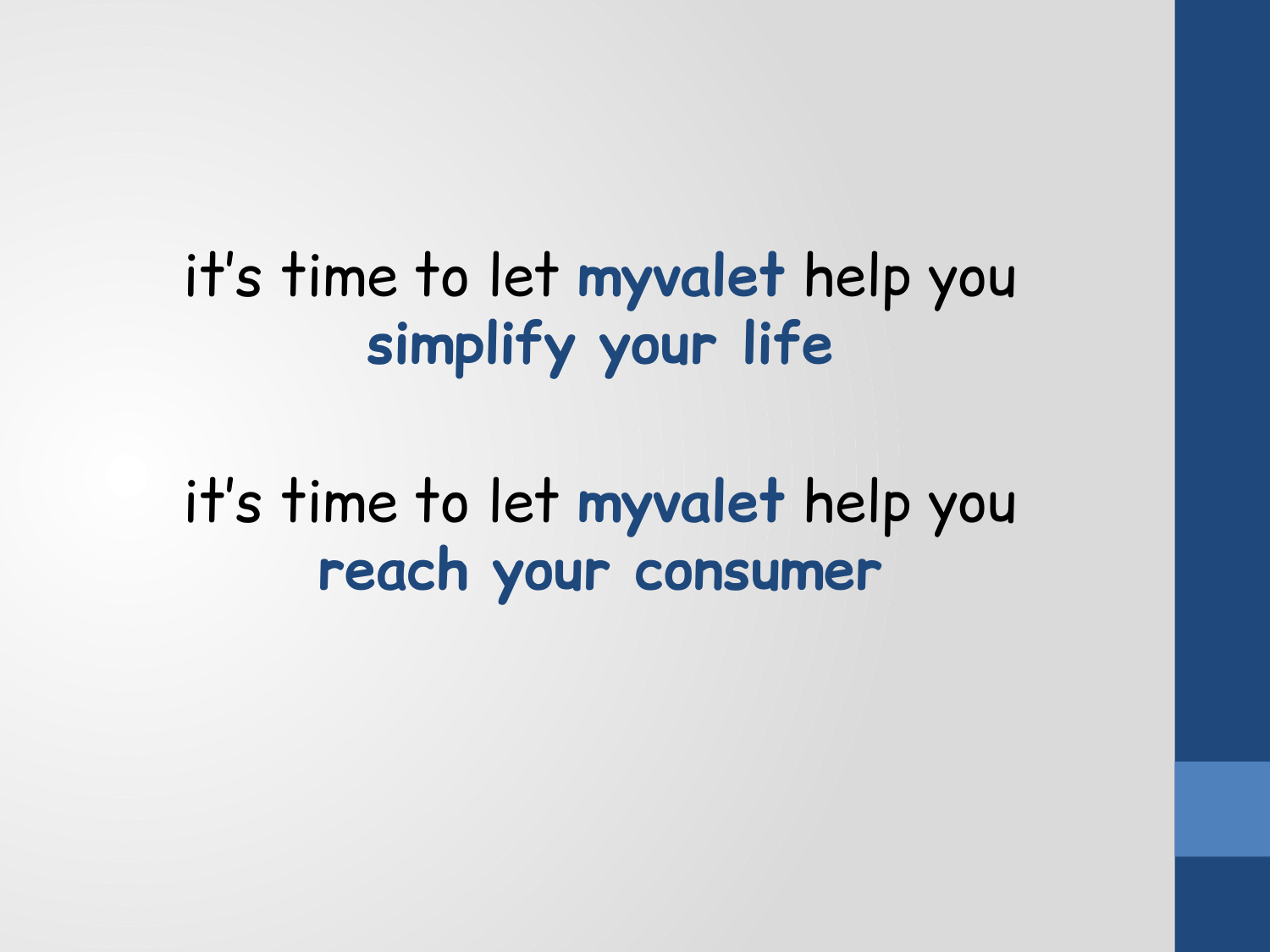

it’s time to let myvalet help you
simplify your life

it’s time to let myvalet help you
reach your consumer